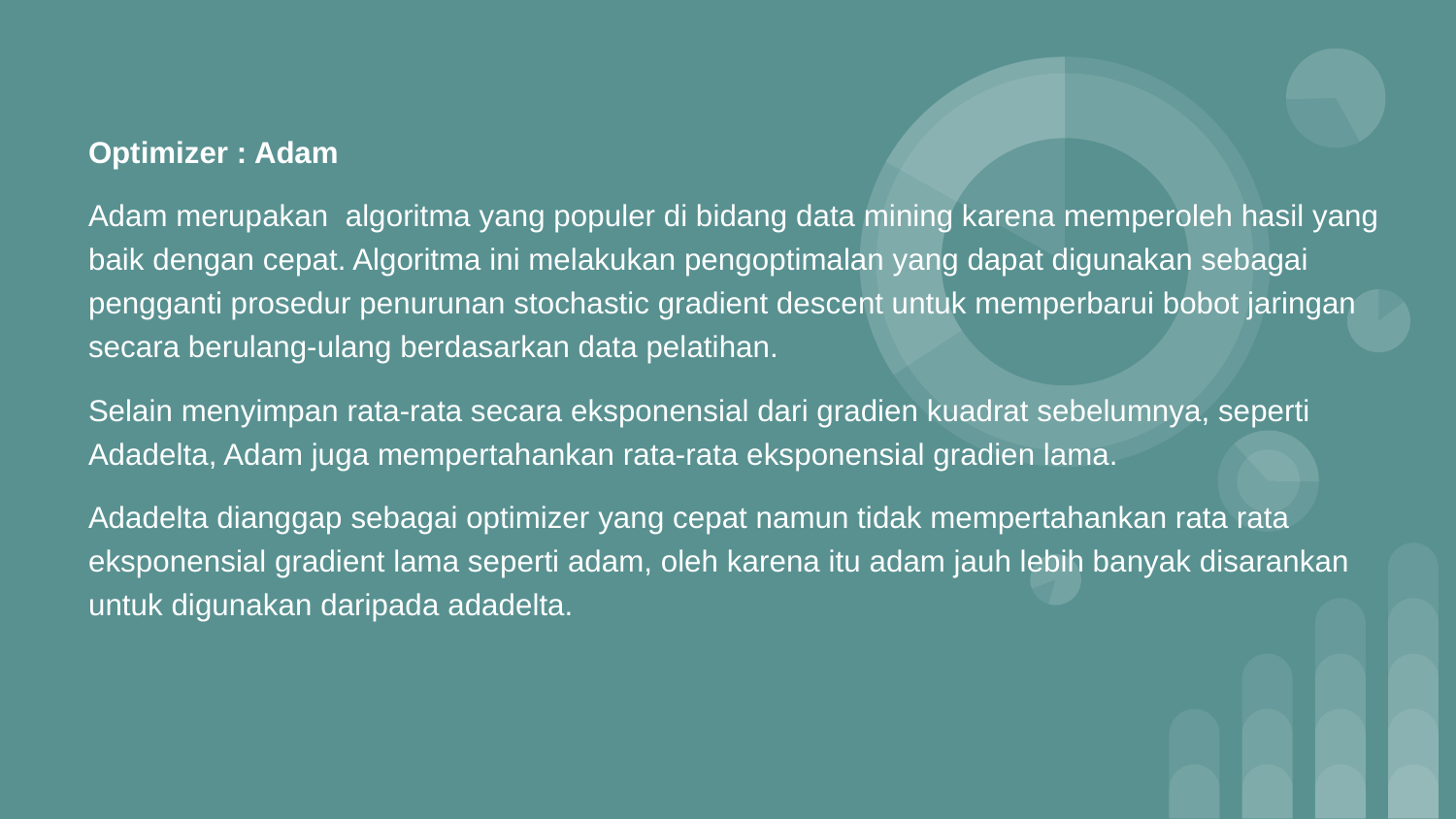

# Optimizer : Adam
Adam merupakan  algoritma yang populer di bidang data mining karena memperoleh hasil yang baik dengan cepat. Algoritma ini melakukan pengoptimalan yang dapat digunakan sebagai pengganti prosedur penurunan stochastic gradient descent untuk memperbarui bobot jaringan secara berulang-ulang berdasarkan data pelatihan.
Selain menyimpan rata-rata secara eksponensial dari gradien kuadrat sebelumnya, seperti Adadelta, Adam juga mempertahankan rata-rata eksponensial gradien lama.
Adadelta dianggap sebagai optimizer yang cepat namun tidak mempertahankan rata rata eksponensial gradient lama seperti adam, oleh karena itu adam jauh lebih banyak disarankan untuk digunakan daripada adadelta.